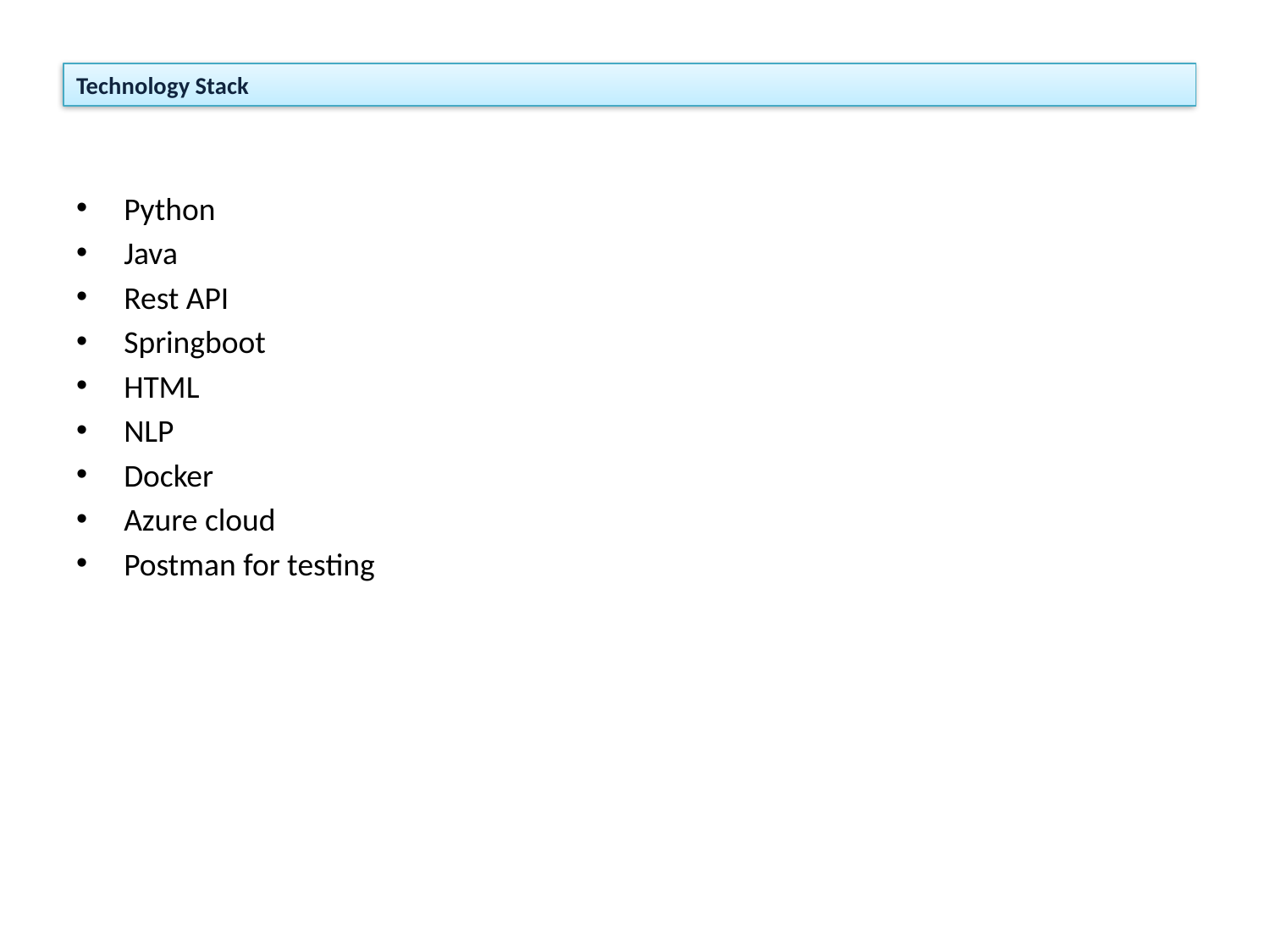

# Technology Stack

Python
Java
Rest API
Springboot
HTML
NLP
Docker
Azure cloud
Postman for testing